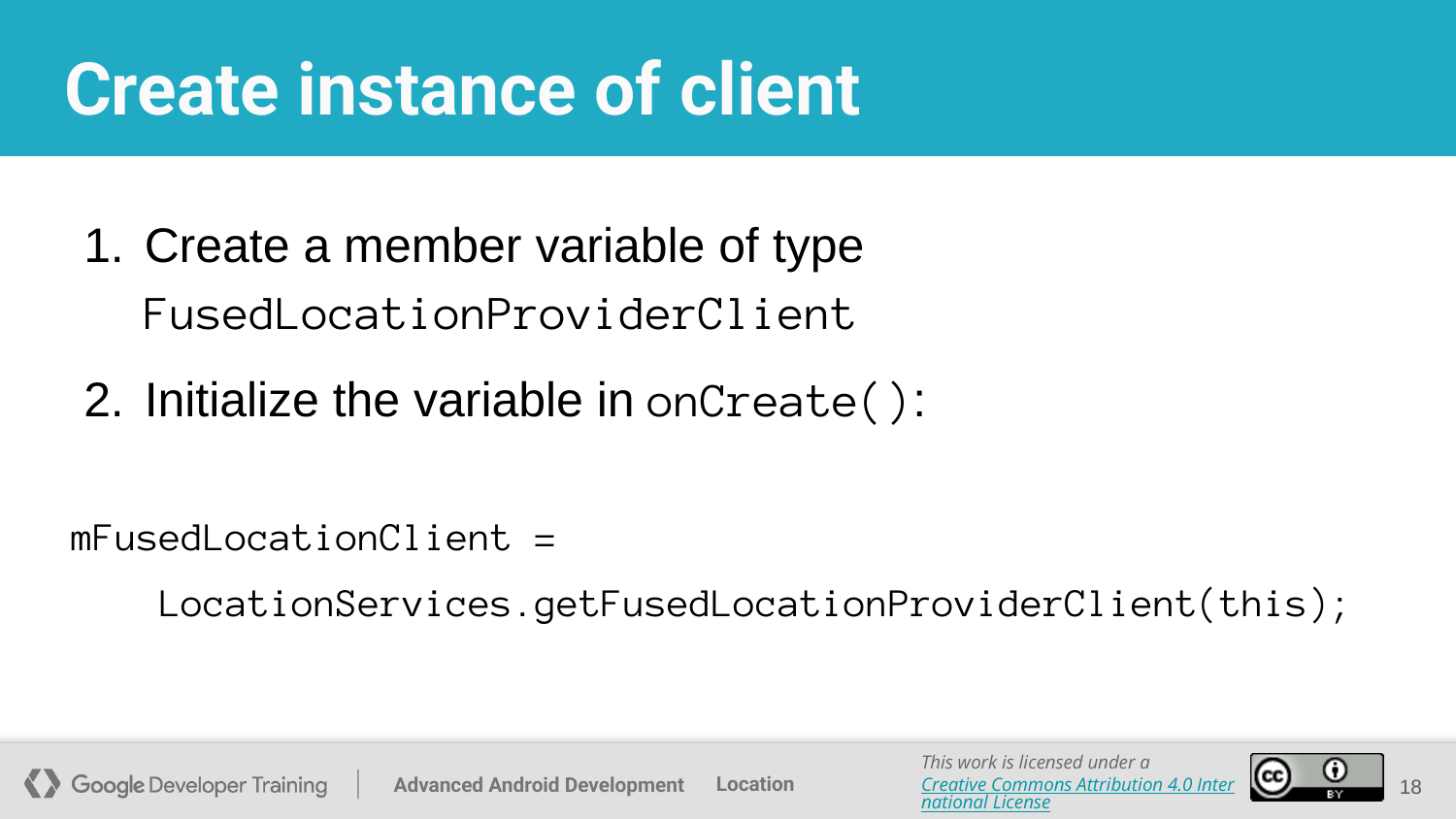

# Create instance of client
Create a member variable of type FusedLocationProviderClient
Initialize the variable in onCreate():

mFusedLocationClient =
    LocationServices.getFusedLocationProviderClient(this);

18